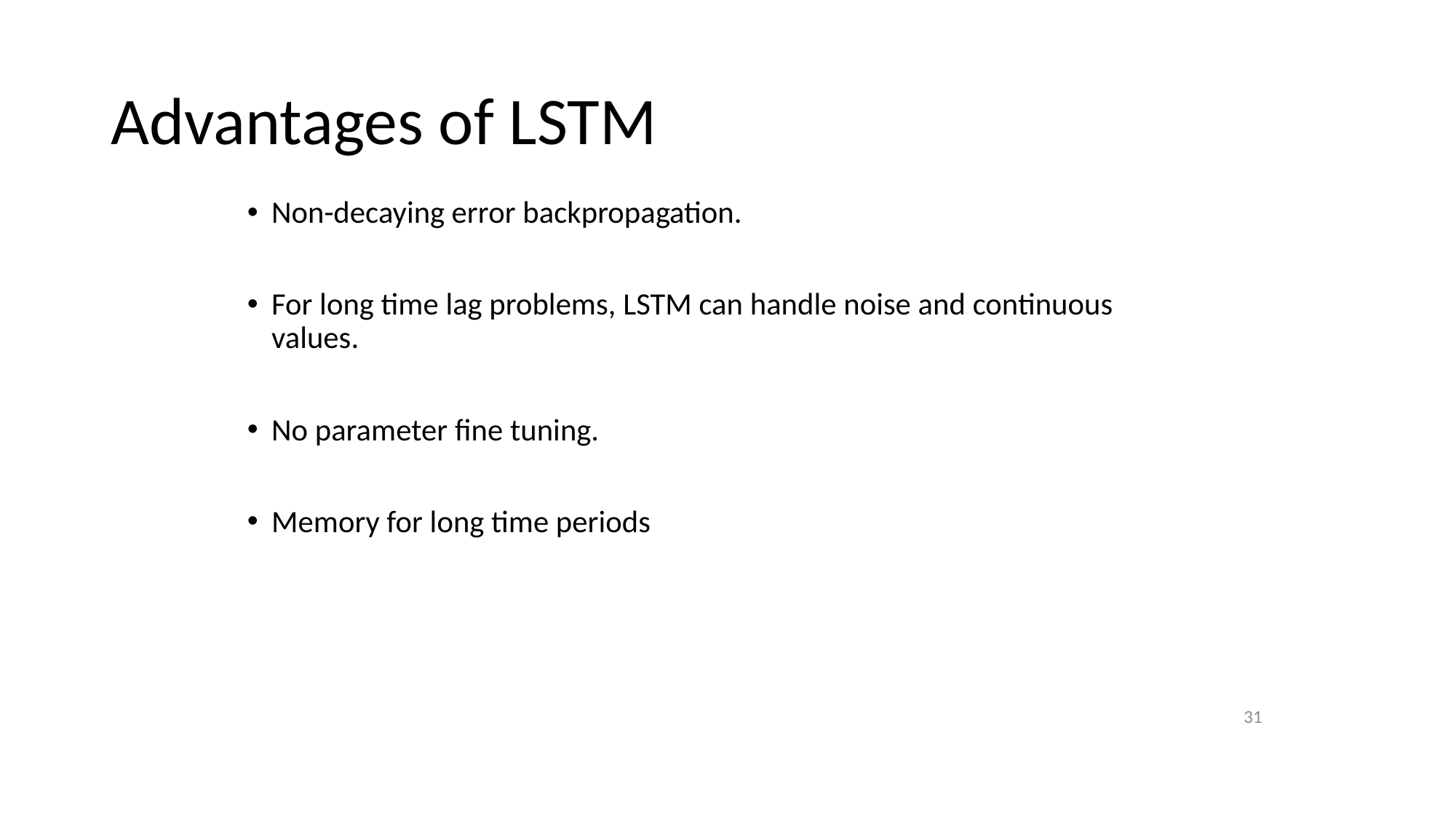

# Advantages of LSTM
Non-decaying error backpropagation.

For long time lag problems, LSTM can handle noise and continuous values.

No parameter fine tuning.

Memory for long time periods
31